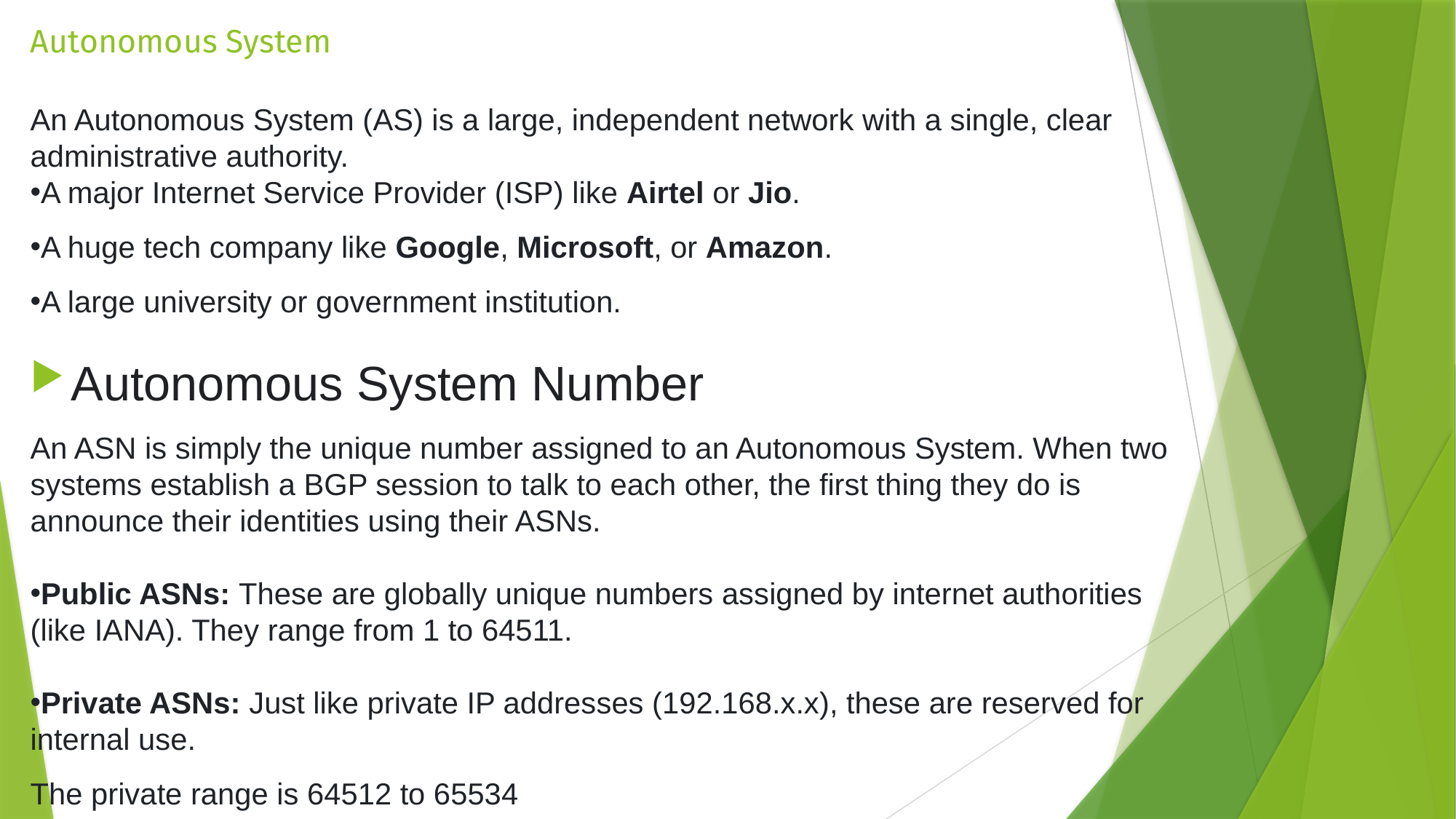

# Autonomous System
An Autonomous System (AS) is a large, independent network with a single, clear administrative authority.
A major Internet Service Provider (ISP) like Airtel or Jio.
A huge tech company like Google, Microsoft, or Amazon.
A large university or government institution.
Autonomous System Number
An ASN is simply the unique number assigned to an Autonomous System. When two systems establish a BGP session to talk to each other, the first thing they do is announce their identities using their ASNs.
Public ASNs: These are globally unique numbers assigned by internet authorities (like IANA). They range from 1 to 64511.
Private ASNs: Just like private IP addresses (192.168.x.x), these are reserved for internal use.
The private range is 64512 to 65534